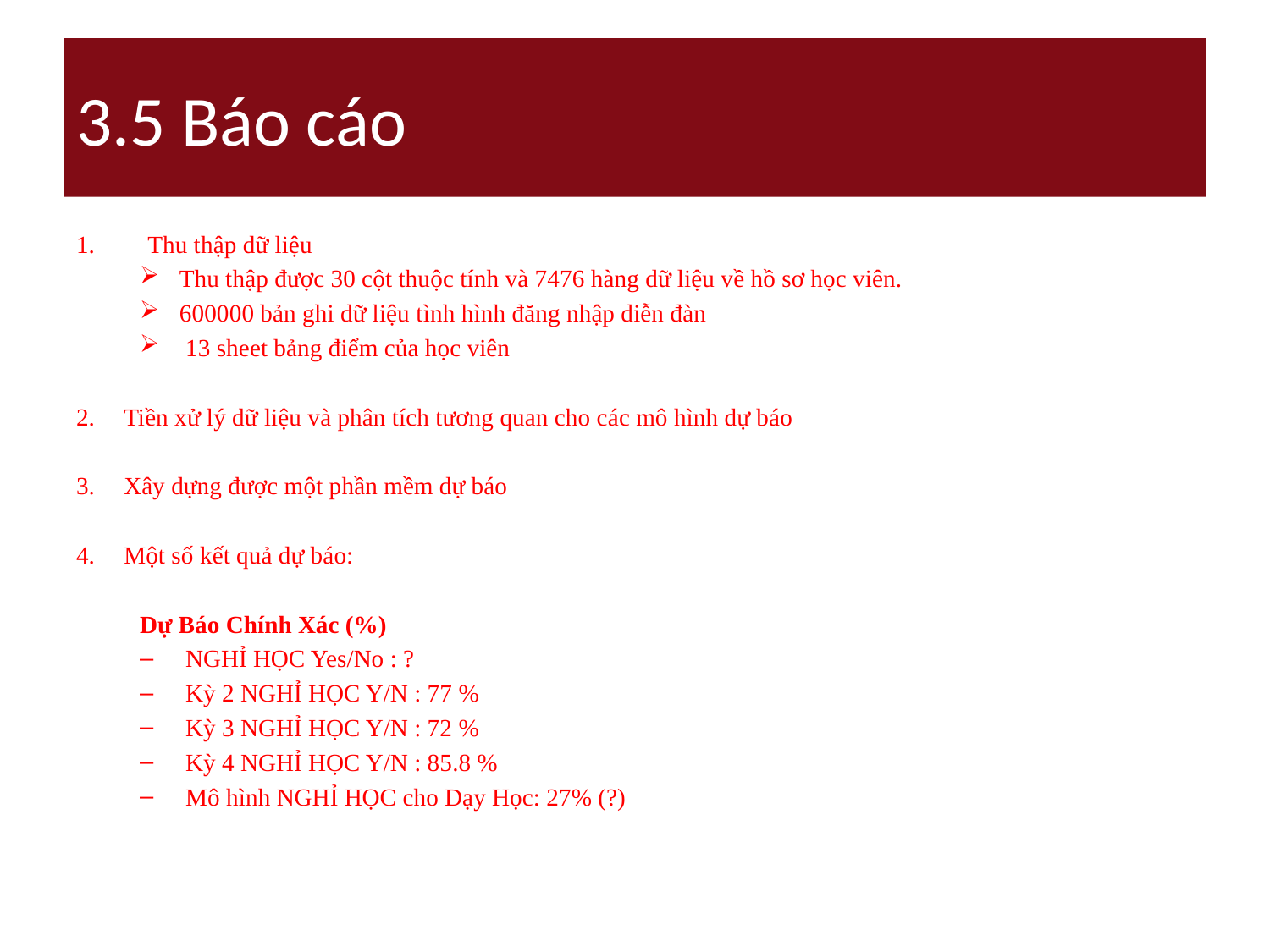

# 3.5 Báo cáo
Thu thập dữ liệu
Thu thập được 30 cột thuộc tính và 7476 hàng dữ liệu về hồ sơ học viên.
600000 bản ghi dữ liệu tình hình đăng nhập diễn đàn
 13 sheet bảng điểm của học viên

Tiền xử lý dữ liệu và phân tích tương quan cho các mô hình dự báo

Xây dựng được một phần mềm dự báo

Một số kết quả dự báo:

Dự Báo Chính Xác (%)
 NGHỈ HỌC Yes/No : ?
 Kỳ 2 NGHỈ HỌC Y/N : 77 %
 Kỳ 3 NGHỈ HỌC Y/N : 72 %
 Kỳ 4 NGHỈ HỌC Y/N : 85.8 %
 Mô hình NGHỈ HỌC cho Dạy Học: 27% (?)